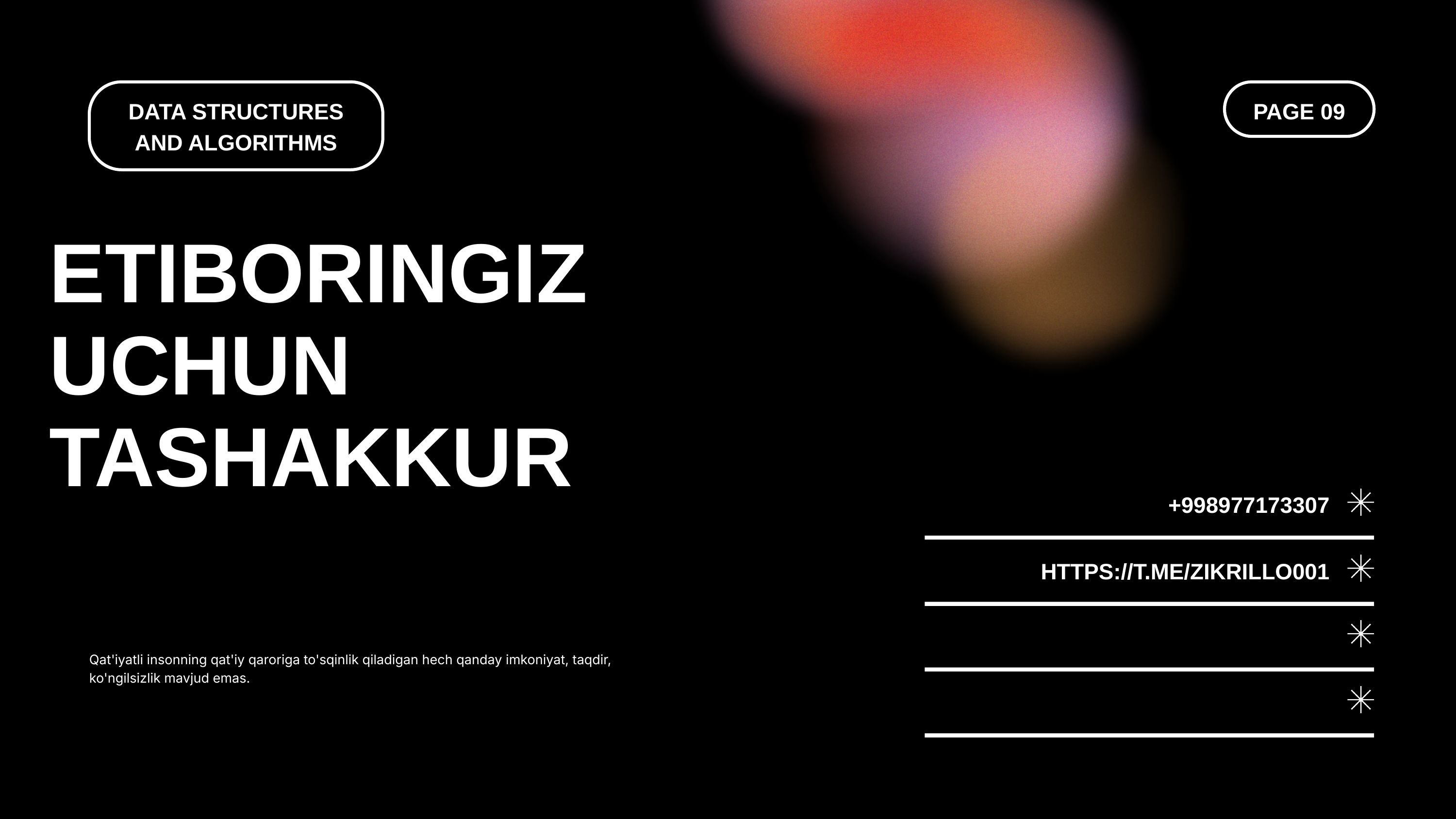

DATA STRUCTURES AND ALGORITHMS
PAGE 09
ETIBORINGIZ UCHUN TASHAKKUR

+998977173307

HTTPS://T.ME/ZIKRILLO001

Qat'iyatli insonning qat'iy qaroriga to'sqinlik qiladigan hech qanday imkoniyat, taqdir, ko'ngilsizlik mavjud emas.